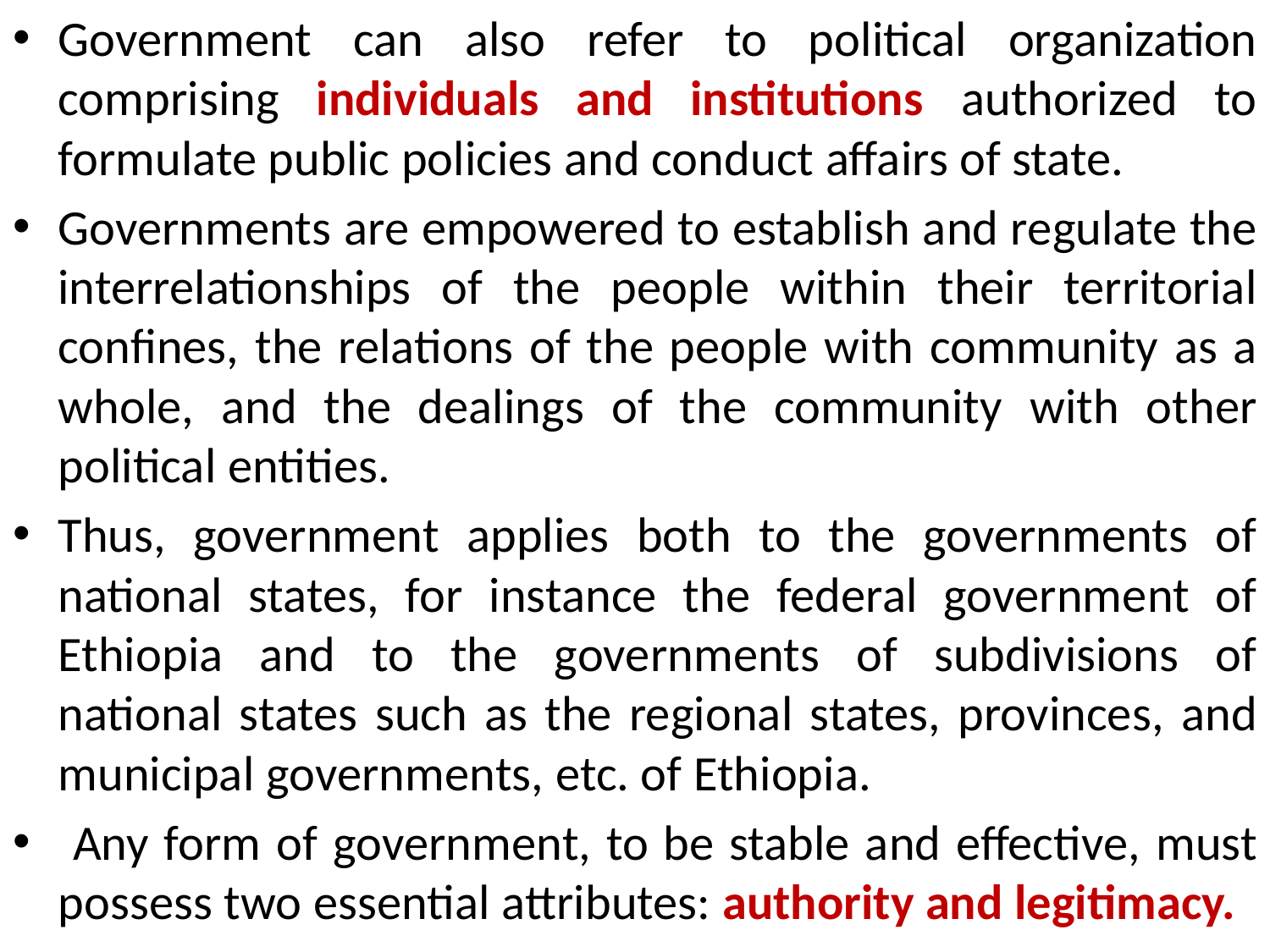

Government can also refer to political organization comprising individuals and institutions authorized to formulate public policies and conduct affairs of state.
Governments are empowered to establish and regulate the interrelationships of the people within their territorial confines, the relations of the people with community as a whole, and the dealings of the community with other political entities.
Thus, government applies both to the governments of national states, for instance the federal government of Ethiopia and to the governments of subdivisions of national states such as the regional states, provinces, and municipal governments, etc. of Ethiopia.
 Any form of government, to be stable and effective, must possess two essential attributes: authority and legitimacy.